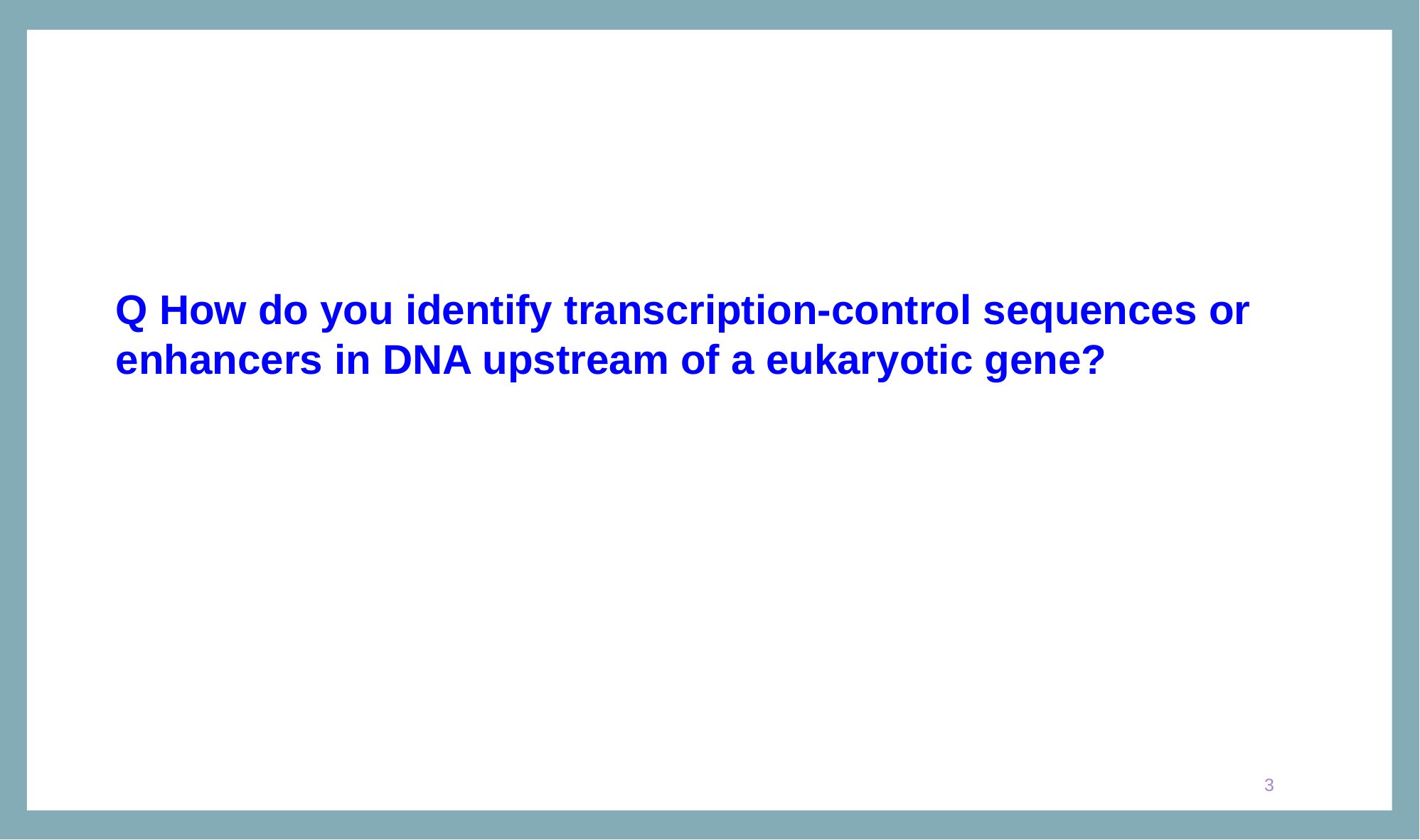

Q How do you identify transcription-control sequences or enhancers in DNA upstream of a eukaryotic gene?
3